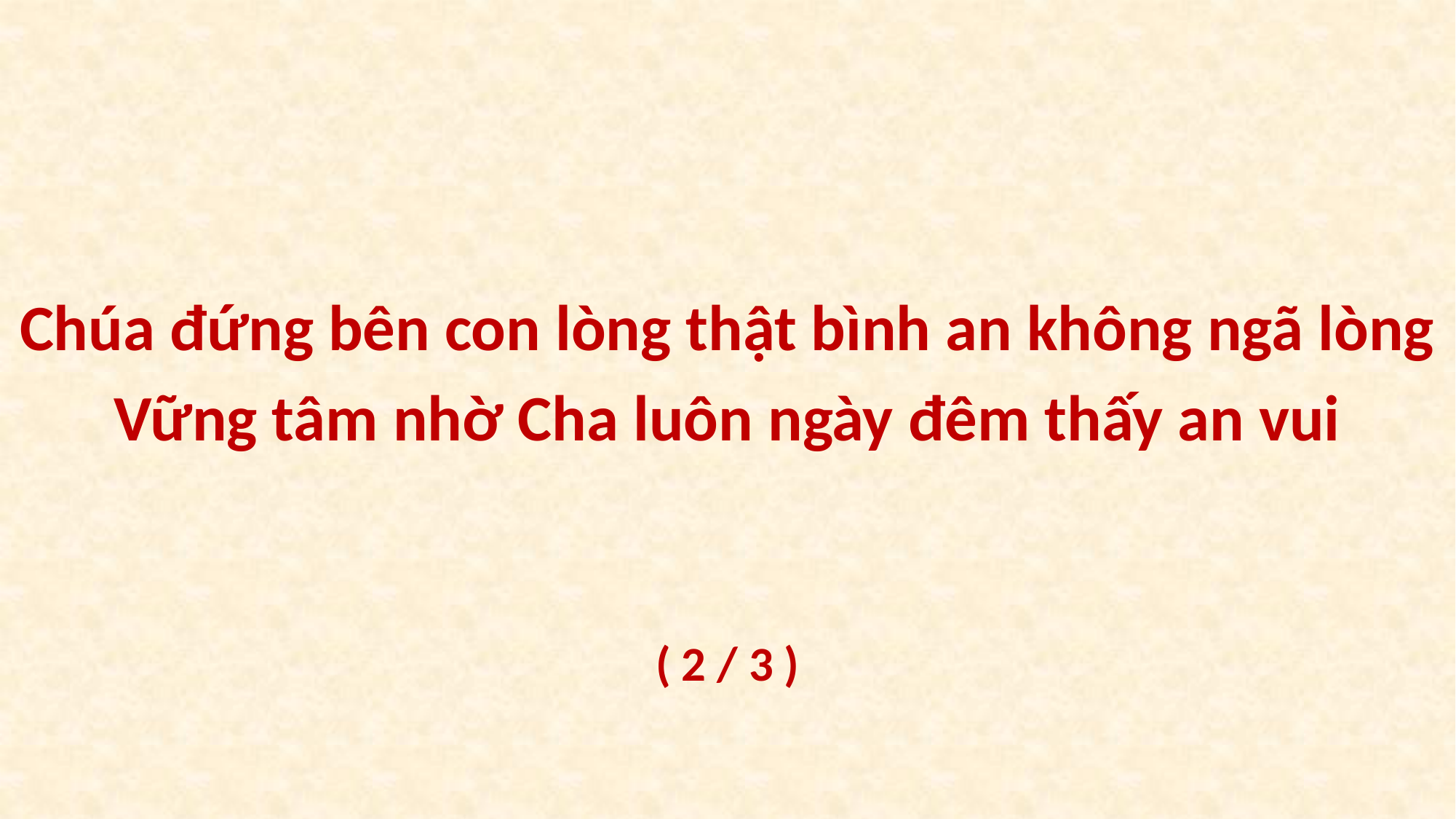

Chúa đứng bên con lòng thật bình an không ngã lòng
Vững tâm nhờ Cha luôn ngày đêm thấy an vui
( 2 / 3 )